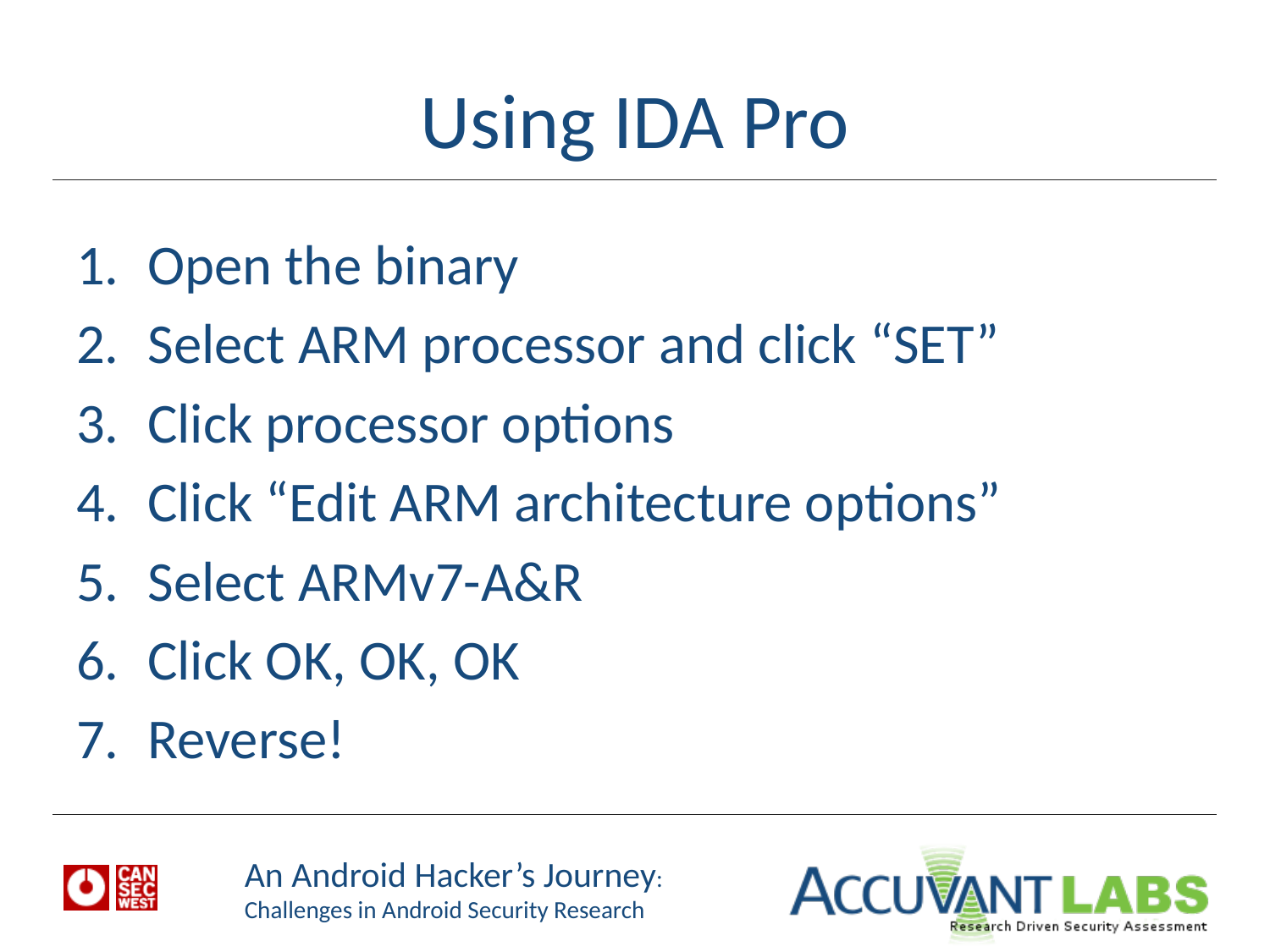

# Using IDA Pro
Open the binary
Select ARM processor and click “SET”
Click processor options
Click “Edit ARM architecture options”
Select ARMv7-A&R
Click OK, OK, OK
Reverse!